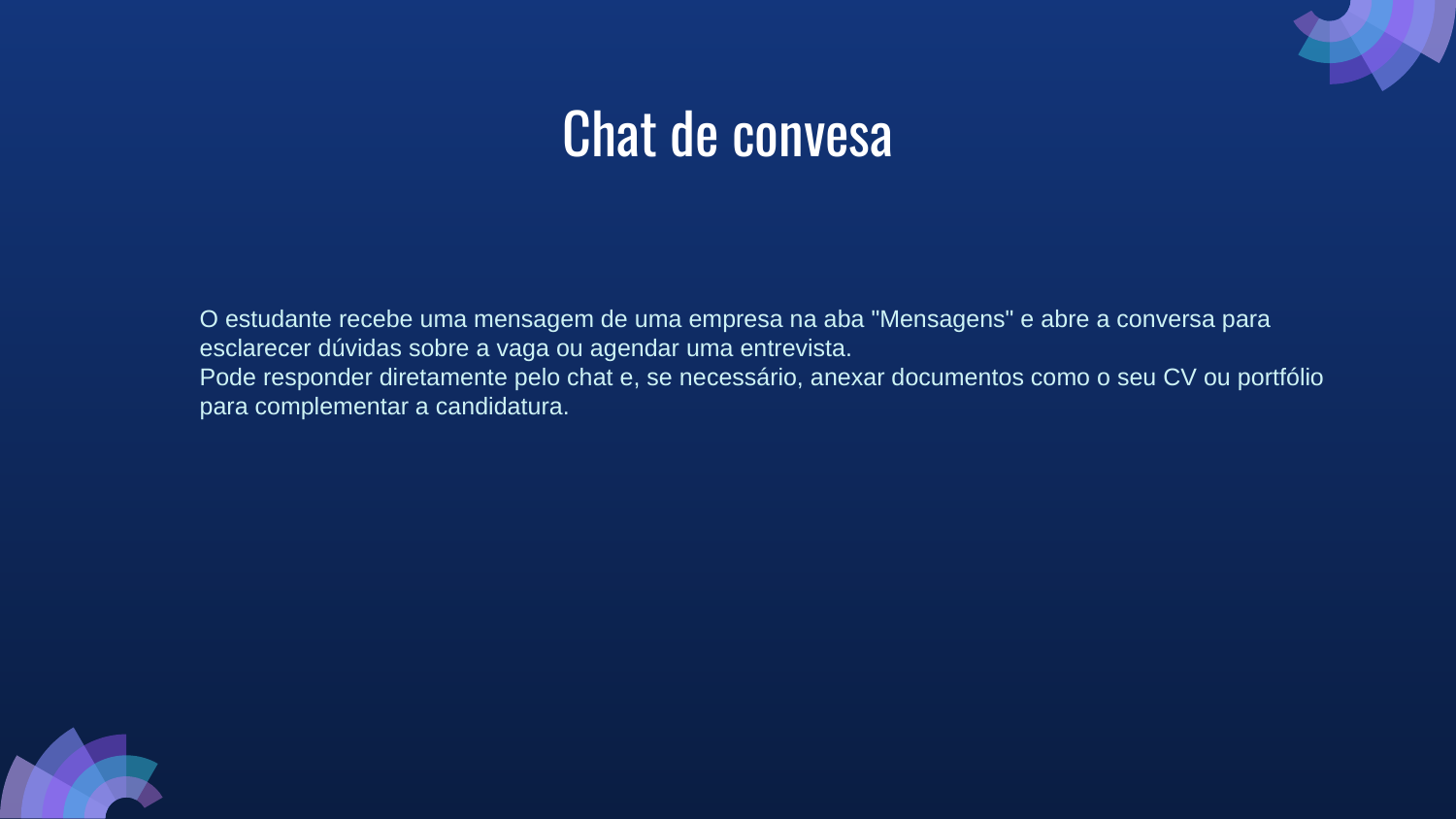

# Chat de convesa
O estudante recebe uma mensagem de uma empresa na aba "Mensagens" e abre a conversa para esclarecer dúvidas sobre a vaga ou agendar uma entrevista.
Pode responder diretamente pelo chat e, se necessário, anexar documentos como o seu CV ou portfólio para complementar a candidatura.